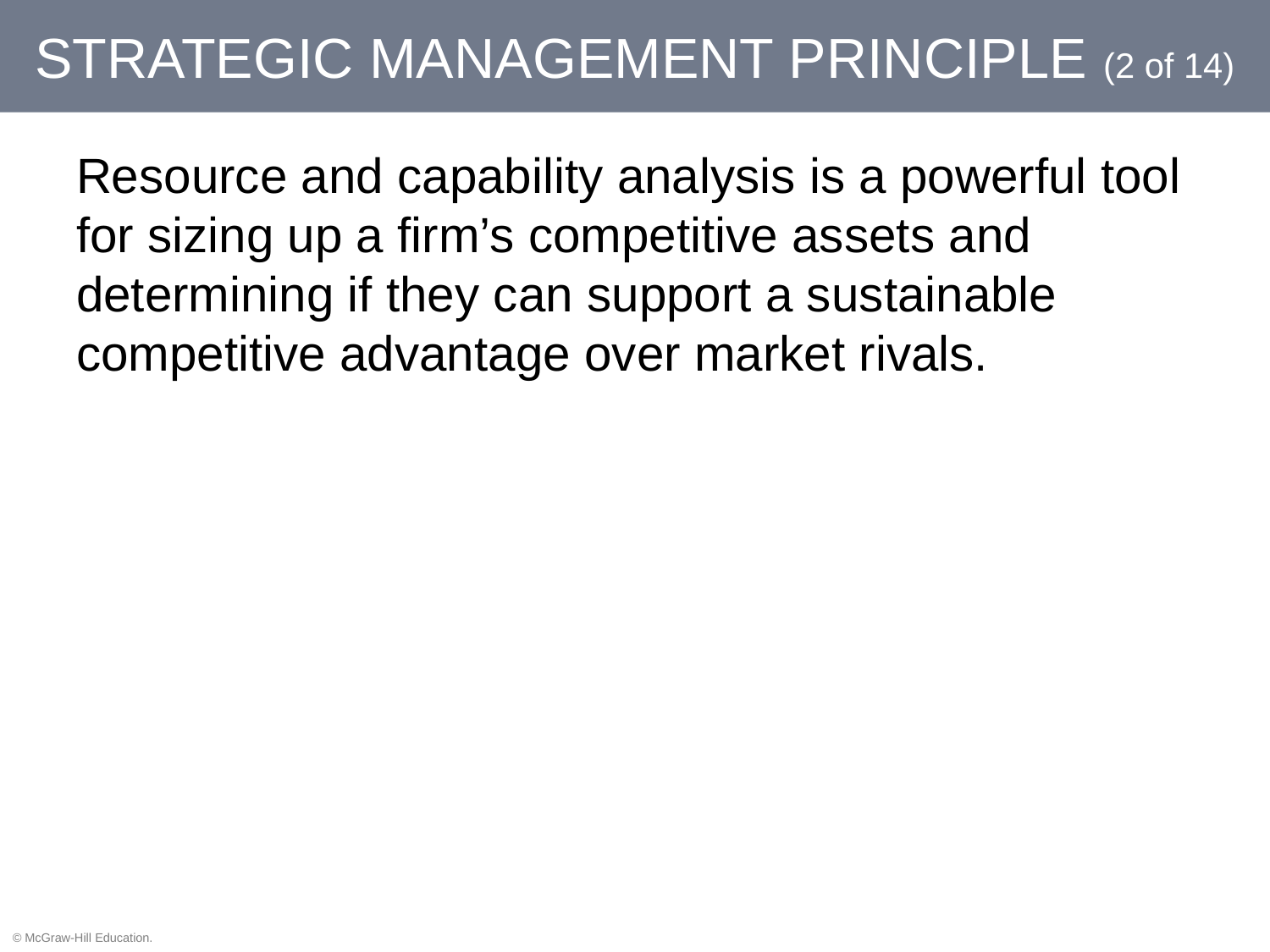

# STRATEGIC MANAGEMENT PRINCIPLE (2 of 14)
Resource and capability analysis is a powerful tool for sizing up a firm’s competitive assets and determining if they can support a sustainable competitive advantage over market rivals.